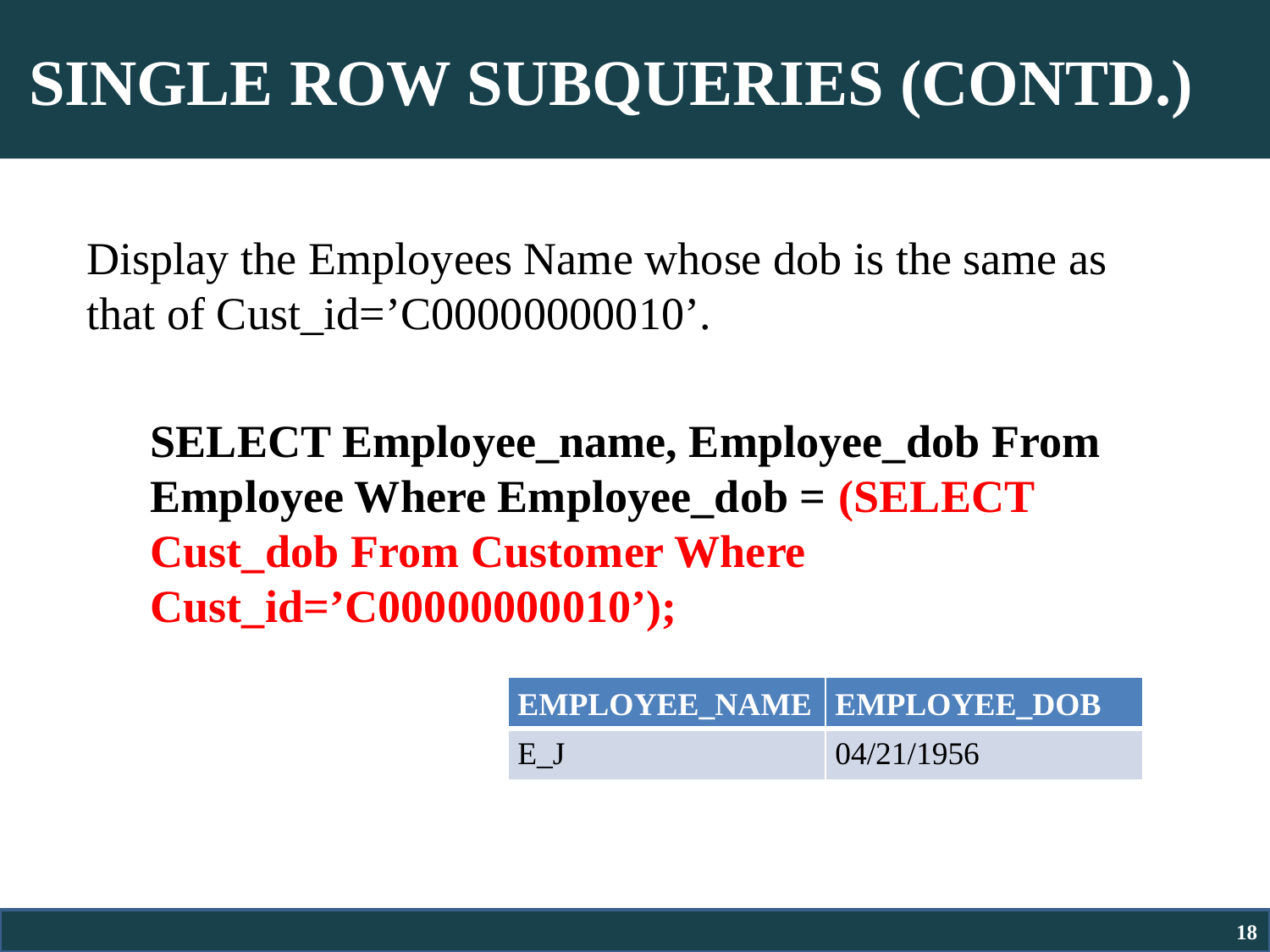

# SINGLE ROW SUBQUERIES (CONTD.)
Display the Employees Name whose dob is the same as that of Cust_id=’C00000000010’.

SELECT Employee_name, Employee_dob From Employee Where Employee_dob = (SELECT Cust_dob From Customer Where Cust_id=’C00000000010’);

| EMPLOYEE\_NAME | EMPLOYEE\_DOB |
| --- | --- |
| E\_J | 04/21/1956 |
18